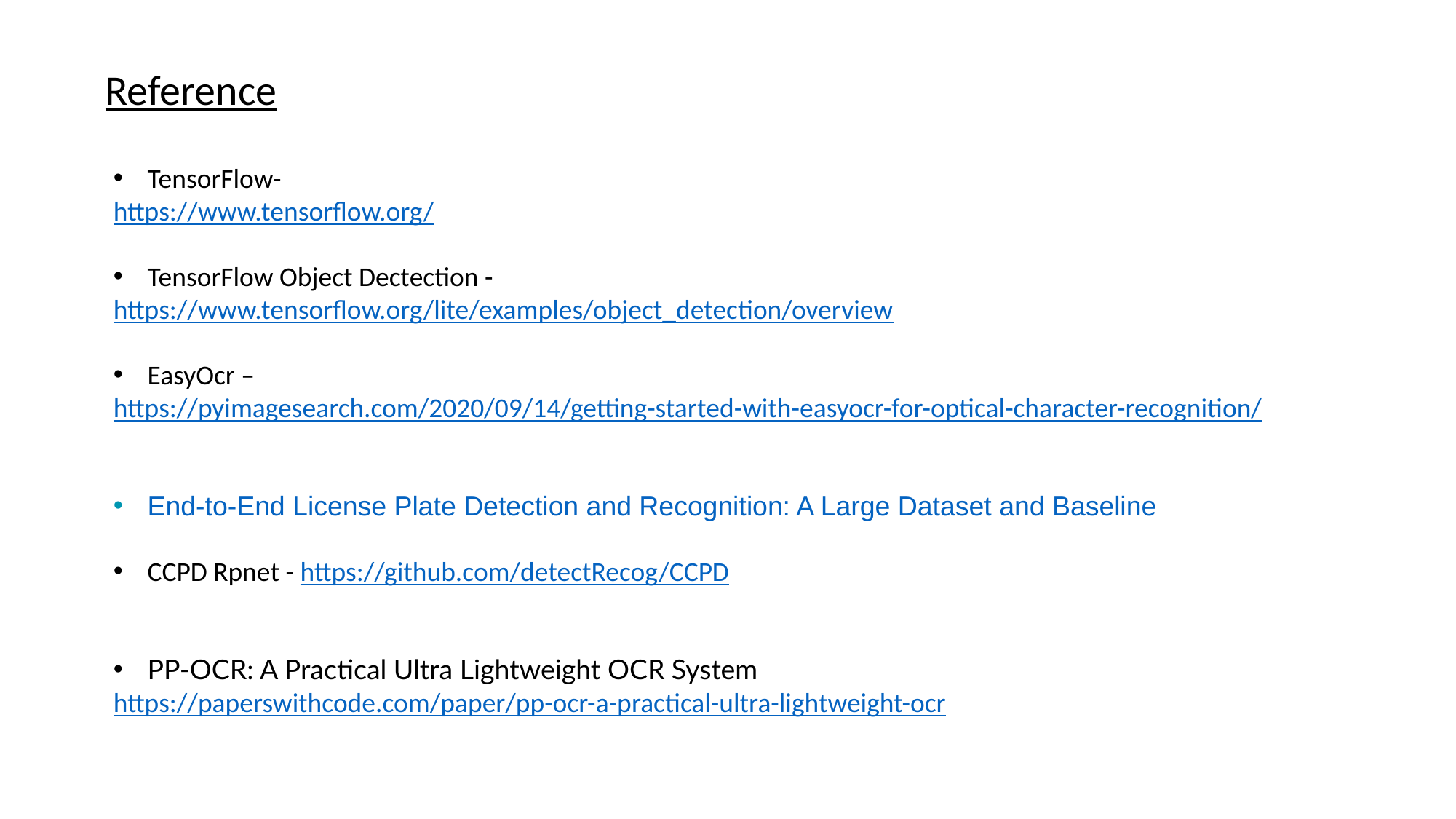

# Reference
TensorFlow-
https://www.tensorflow.org/

TensorFlow Object Dectection -
https://www.tensorflow.org/lite/examples/object_detection/overview

EasyOcr –
https://pyimagesearch.com/2020/09/14/getting-started-with-easyocr-for-optical-character-recognition/

End-to-End License Plate Detection and Recognition: A Large Dataset and Baseline

CCPD Rpnet - https://github.com/detectRecog/CCPD

PP-OCR: A Practical Ultra Lightweight OCR System
https://paperswithcode.com/paper/pp-ocr-a-practical-ultra-lightweight-ocr